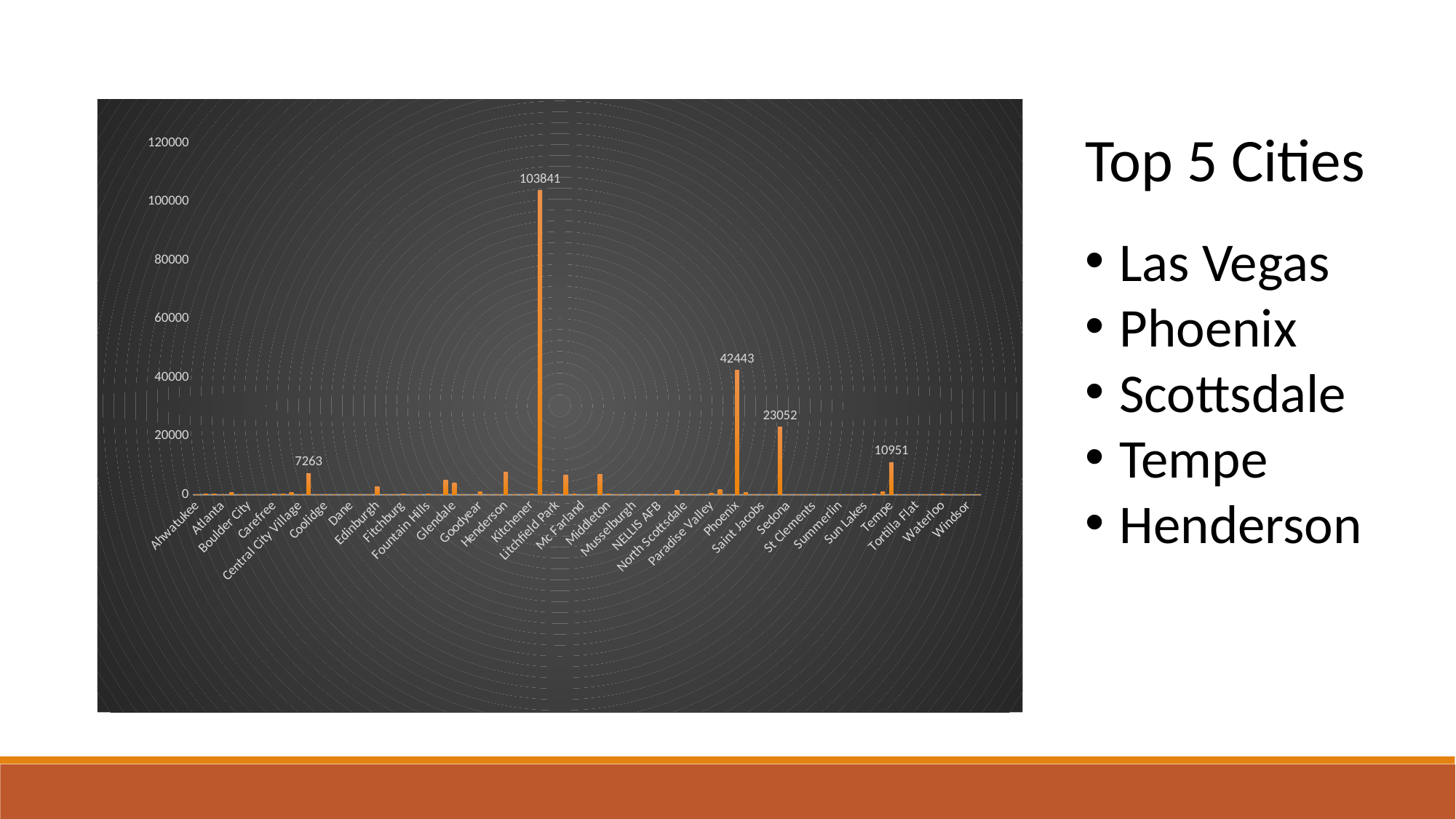

### Chart

| Category | Count |
|---|---|
| Ahwatukee | 83.0 |
| Anthem | 233.0 |
| Apache Junction | 201.0 |
| Atlanta | 3.0 |
| Avondale | 808.0 |
| Black Canyon City | 45.0 |
| Boulder City | 31.0 |
| Buckeye | 133.0 |
| Cambridge | 5.0 |
| Carefree | 147.0 |
| Casa Grande | 274.0 |
| Cave Creek | 890.0 |
| Central City Village | 2.0 |
| Chandler | 7263.0 |
| Clark County | 1.0 |
| Coolidge | 11.0 |
| Cottage Grove | 14.0 |
| Dalkeith | 1.0 |
| Dane | 2.0 |
| De Forest | 23.0 |
| DeForest | 10.0 |
| Edinburgh | 2800.0 |
| El Mirage | 53.0 |
| Enterprise | 9.0 |
| Fitchburg | 152.0 |
| Florence | 22.0 |
| Fort McDowell | 1.0 |
| Fountain Hills | 380.0 |
| Gila Bend | 26.0 |
| Gilbert | 4965.0 |
| Glendale | 3889.0 |
| Glendale Az | 8.0 |
| Gold Canyon | 38.0 |
| Goodyear | 980.0 |
| Green Valley | 6.0 |
| Guadalupe | 45.0 |
| Henderson | 7847.0 |
| Higley | 3.0 |
| Juniper Green | 4.0 |
| Kitchener | 195.0 |
| Las Vegas | 103841.0 |
| Laveen | 47.0 |
| Litchfield Park | 204.0 |
| Madison | 6793.0 |
| Maricopa | 156.0 |
| Mc Farland | 18.0 |
| McFarland | 11.0 |
| Mesa | 7035.0 |
| Middleton | 317.0 |
| Monona | 100.0 |
| Morristown | 3.0 |
| Musselburgh | 2.0 |
| N Las Vegas | 13.0 |
| N. Las Vegas | 21.0 |
| NELLIS AFB | 4.0 |
| New River | 15.0 |
| North Las Vegas | 1529.0 |
| North Scottsdale | 34.0 |
| Old Town | 1.0 |
| Paradise | 13.0 |
| Paradise Valley | 428.0 |
| Peoria | 1794.0 |
| Pheonix | 1.0 |
| Phoenix | 42443.0 |
| Queen Creek | 687.0 |
| Queensferry | 1.0 |
| Saint Jacobs | 1.0 |
| San Tan Valley | 97.0 |
| Scottsdale | 23052.0 |
| Sedona | 29.0 |
| South Queensferry | 2.0 |
| Spring Valley | 29.0 |
| St Clements | 1.0 |
| Stockbridge | 9.0 |
| Stoughton | 8.0 |
| Summerlin | 65.0 |
| Sun City | 131.0 |
| Sun City West | 27.0 |
| Sun Lakes | 17.0 |
| Sun Prairie | 201.0 |
| Surprise | 1005.0 |
| Tempe | 10951.0 |
| Tolleson | 78.0 |
| Tonopah | 1.0 |
| Tortilla Flat | 11.0 |
| Trempealeau | 2.0 |
| Verona | 53.0 |
| Waterloo | 267.0 |
| Waunakee | 17.0 |
| Wickenburg | 140.0 |
| Windsor | 5.0 |
| Youngtown | 18.0 |
Top 5 Cities

Las Vegas
Phoenix
Scottsdale
Tempe
Henderson